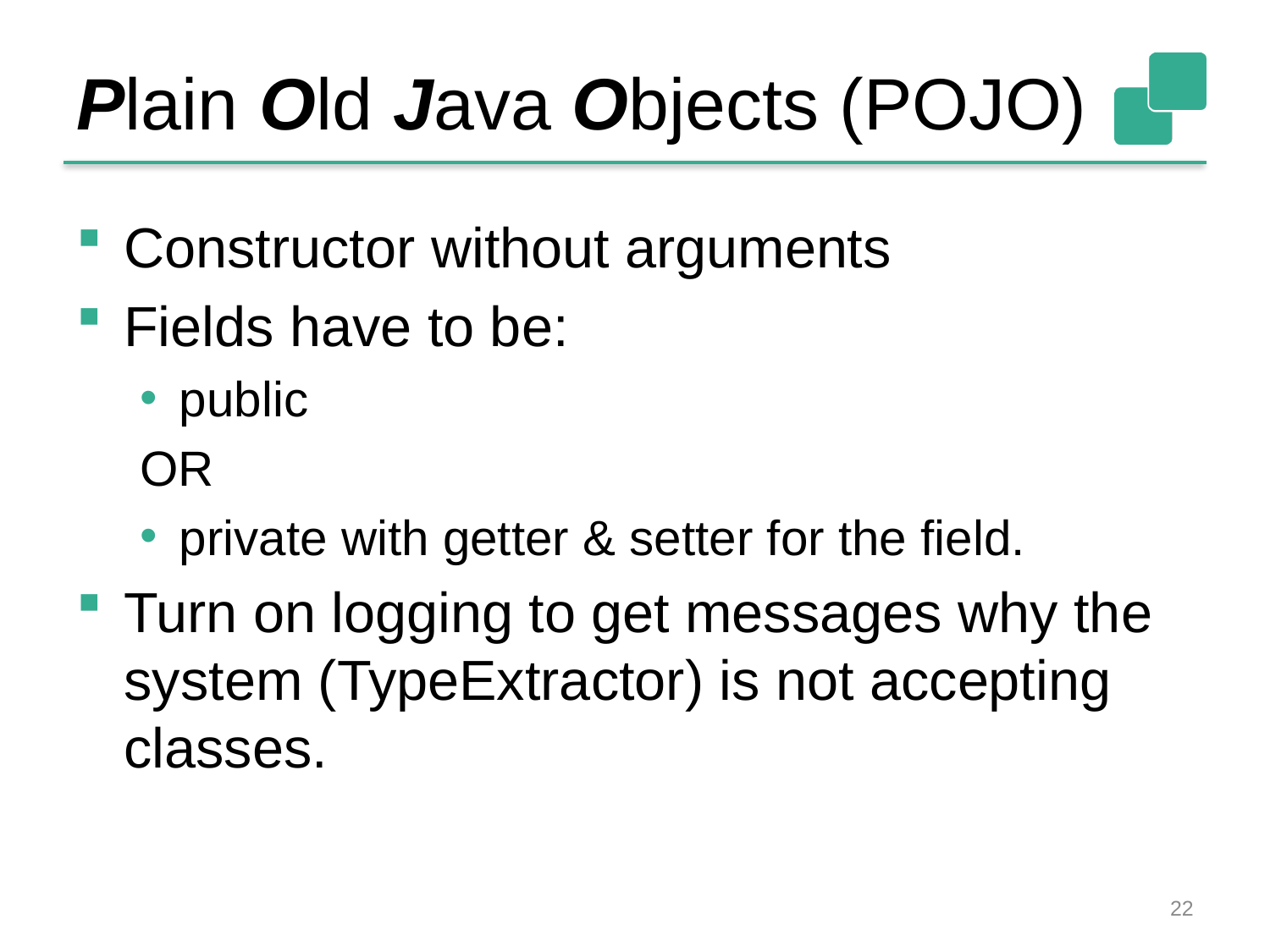

# Plain Old Java Objects (POJO)
Constructor without arguments
Fields have to be:
public
OR
private with getter & setter for the field.
Turn on logging to get messages why the system (TypeExtractor) is not accepting classes.
22